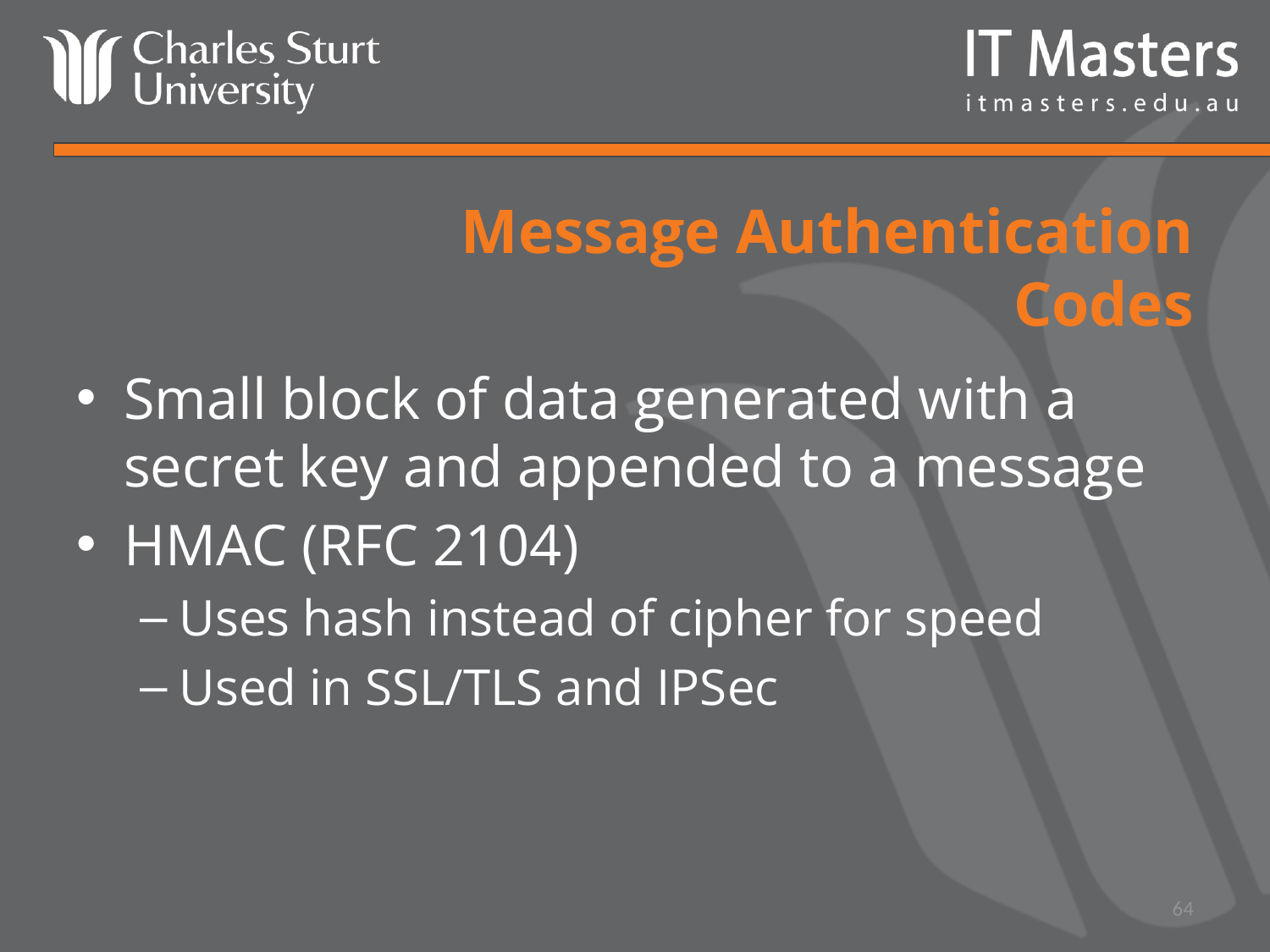

# Message Authentication Codes
Small block of data generated with a secret key and appended to a message
HMAC (RFC 2104)
Uses hash instead of cipher for speed
Used in SSL/TLS and IPSec
64